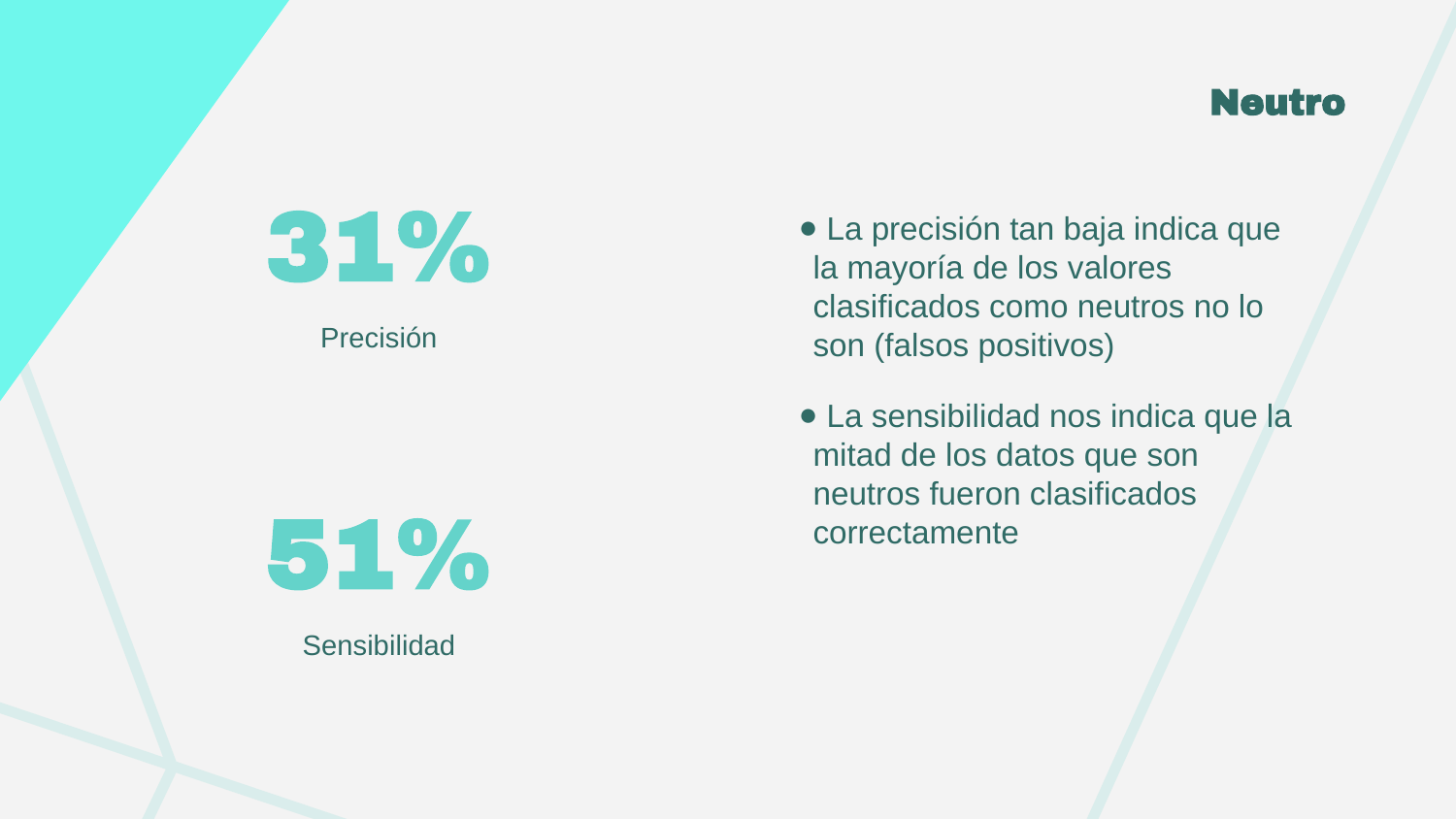

# Neutro
31%
 La precisión tan baja indica que la mayoría de los valores clasificados como neutros no lo son (falsos positivos)
 La sensibilidad nos indica que la mitad de los datos que son neutros fueron clasificados correctamente
Precisión
51%
Sensibilidad